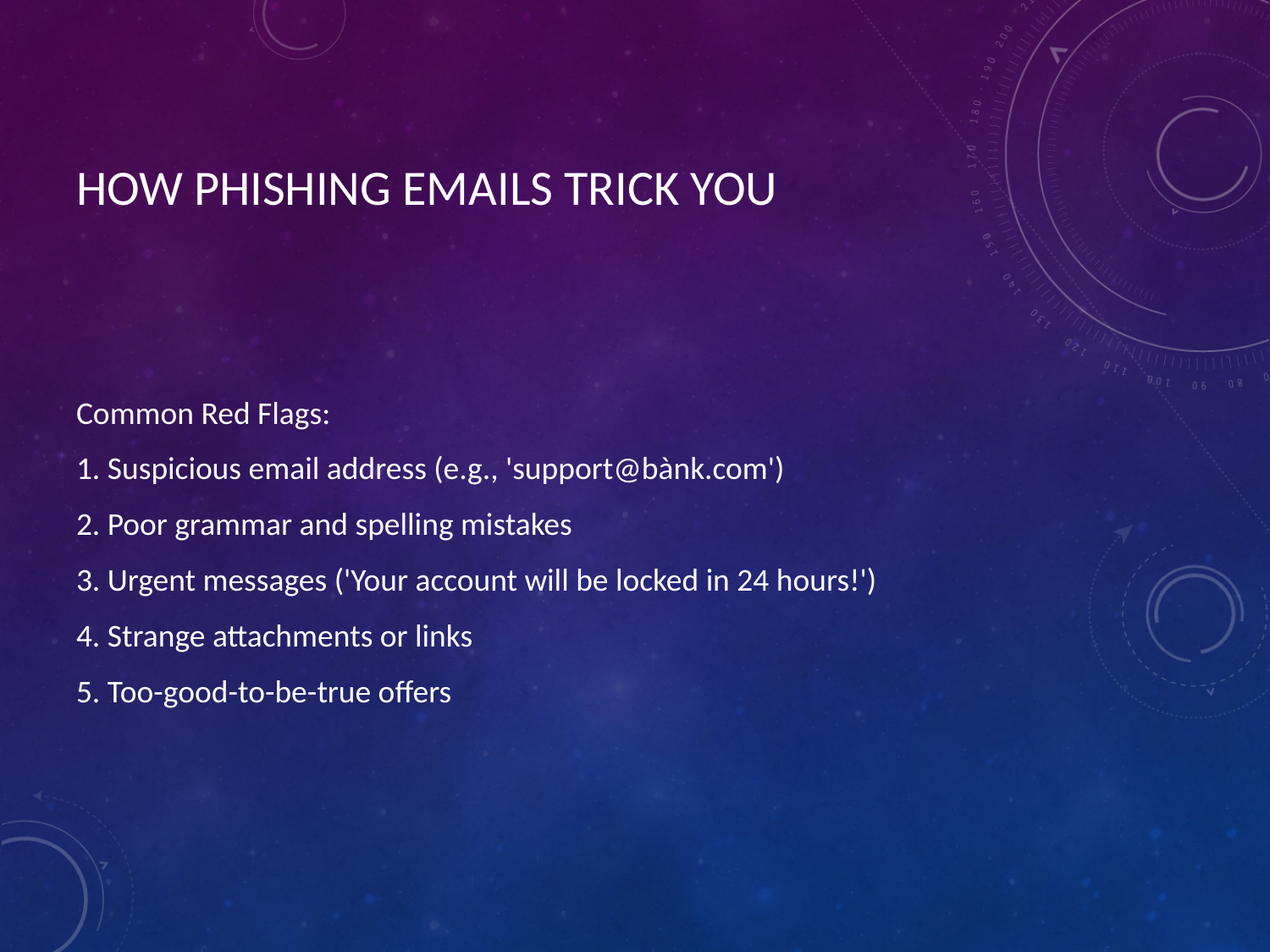

# How Phishing Emails Trick You
Common Red Flags:
1. Suspicious email address (e.g., 'support@bànk.com')
2. Poor grammar and spelling mistakes
3. Urgent messages ('Your account will be locked in 24 hours!')
4. Strange attachments or links
5. Too-good-to-be-true offers